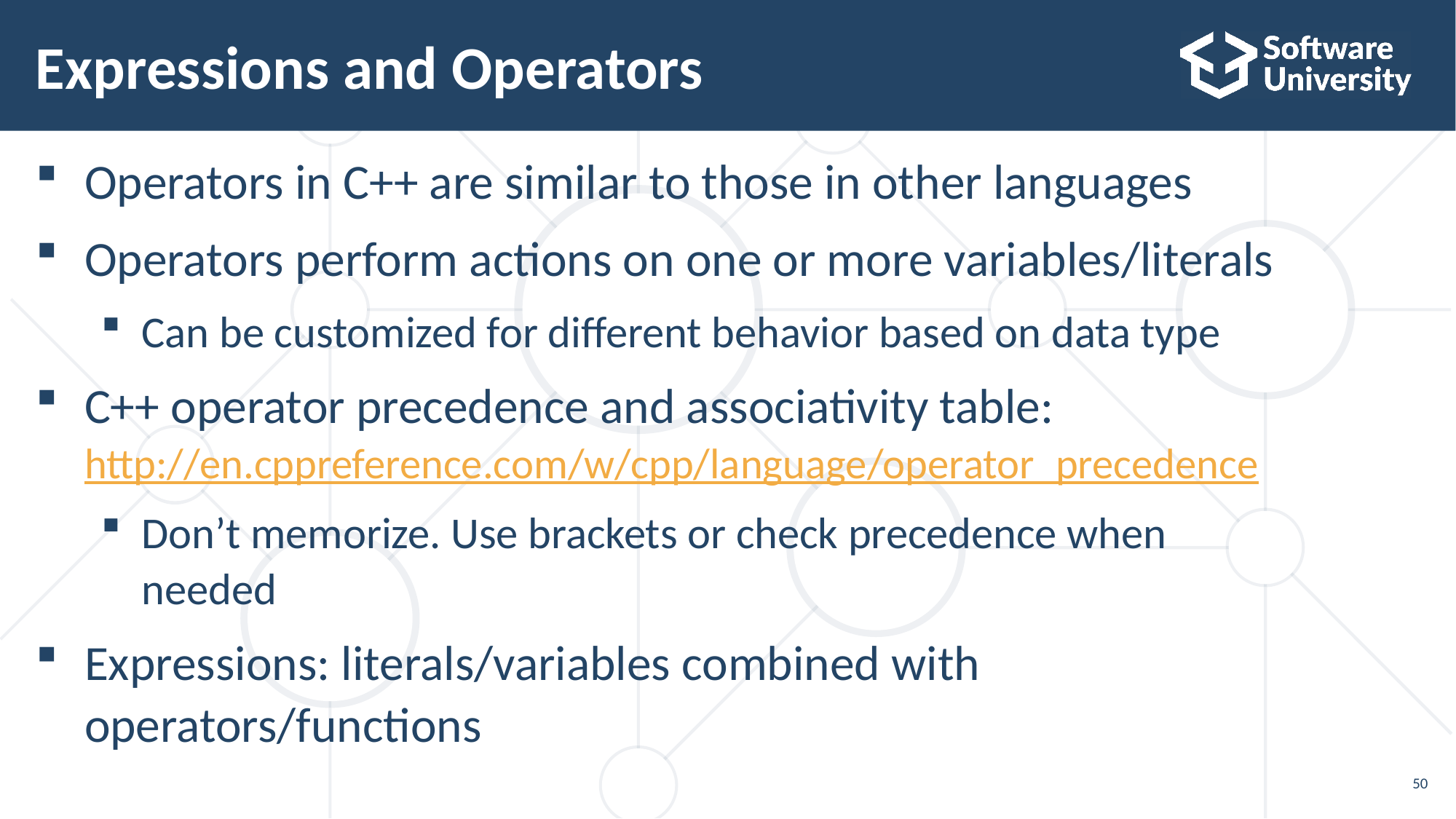

# Expressions and Operators
Operators in C++ are similar to those in other languages
Operators perform actions on one or more variables/literals
Can be customized for different behavior based on data type
C++ operator precedence and associativity table:
http://en.cppreference.com/w/cpp/language/operator_precedence
Don’t memorize. Use brackets or check precedence when
needed
Expressions: literals/variables combined with
operators/functions
50